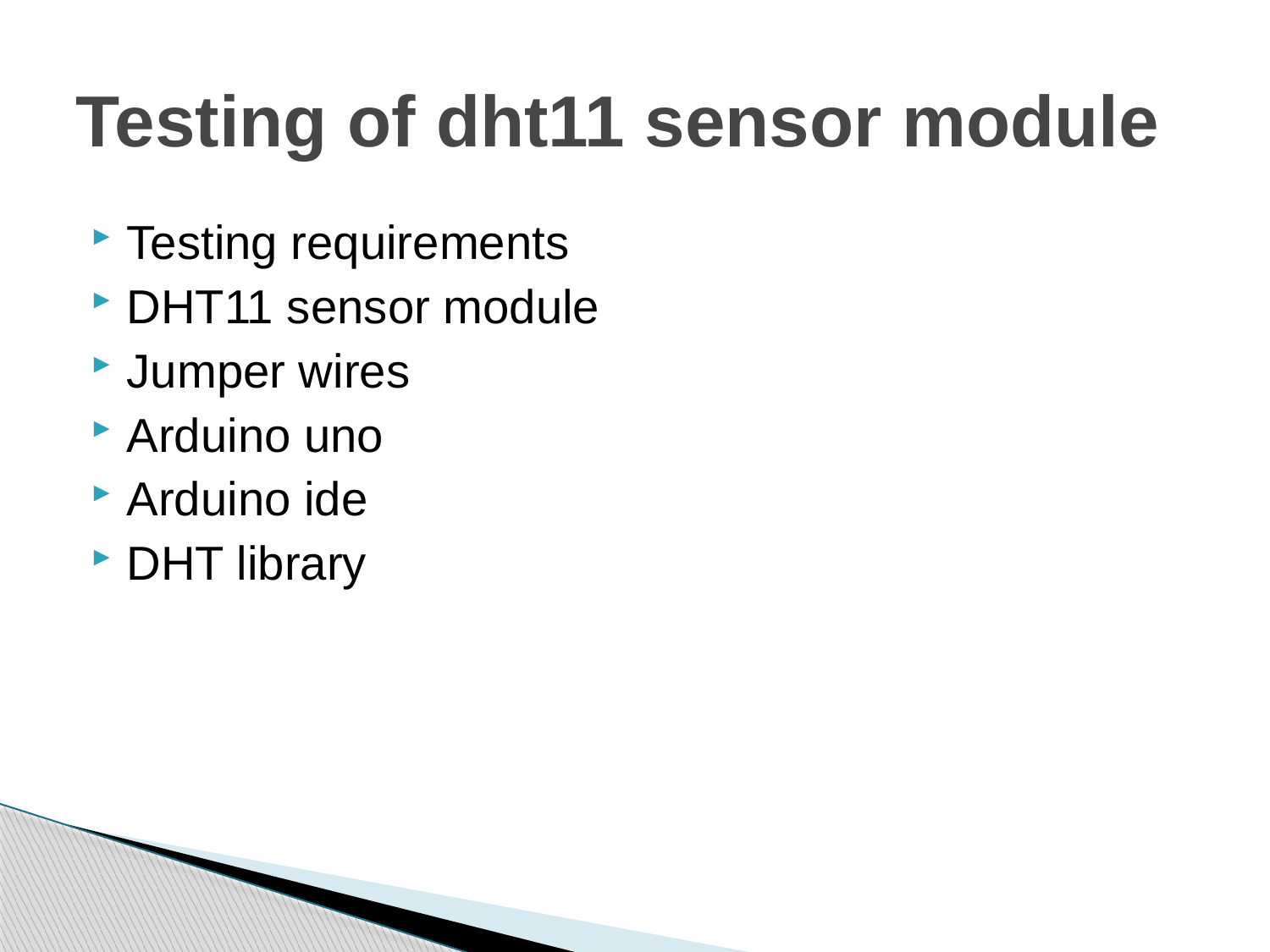

# Testing of dht11 sensor module
Testing requirements
DHT11 sensor module
Jumper wires
Arduino uno
Arduino ide
DHT library